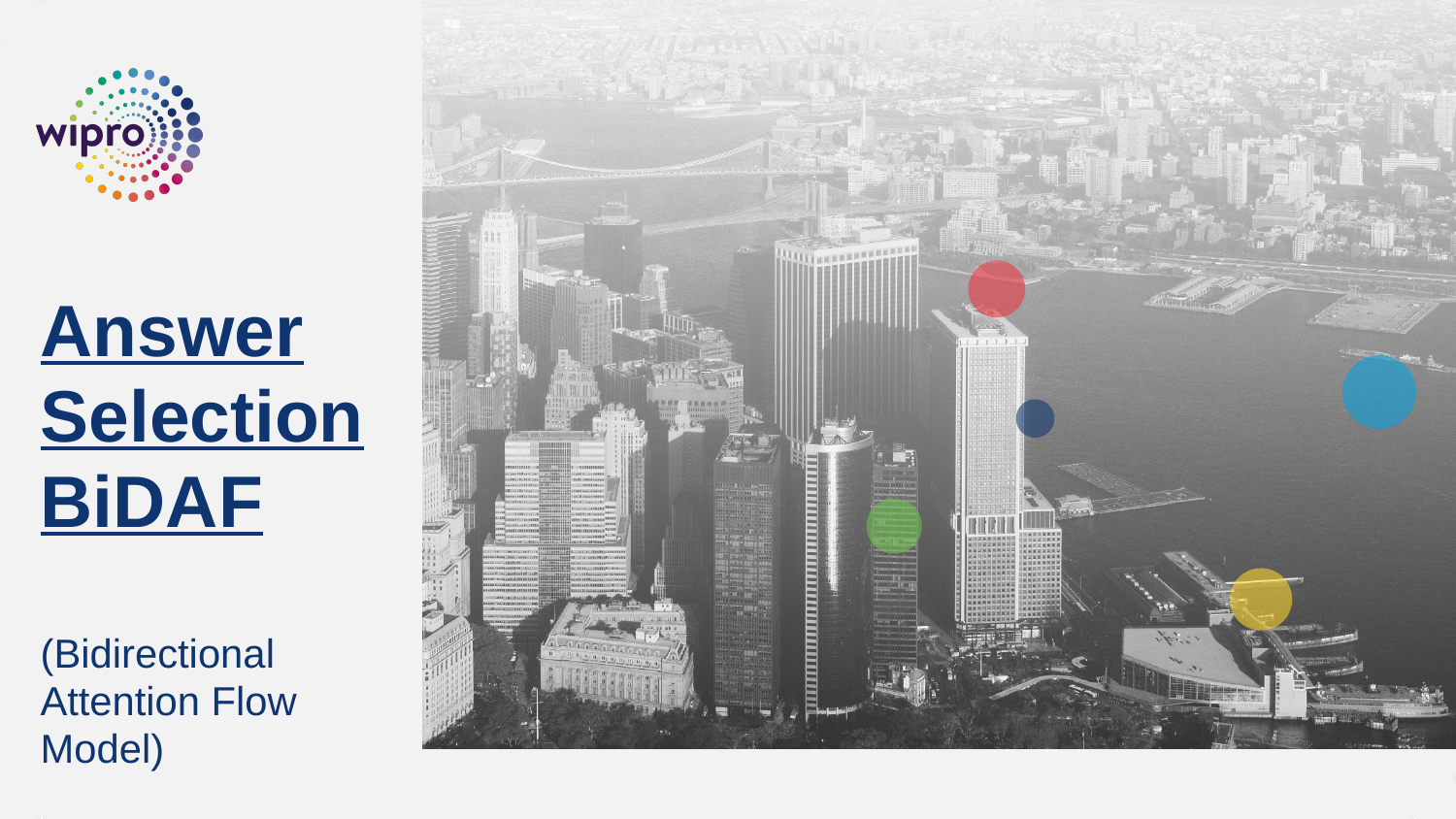

# Answer Selection BiDAF (Bidirectional Attention Flow Model)